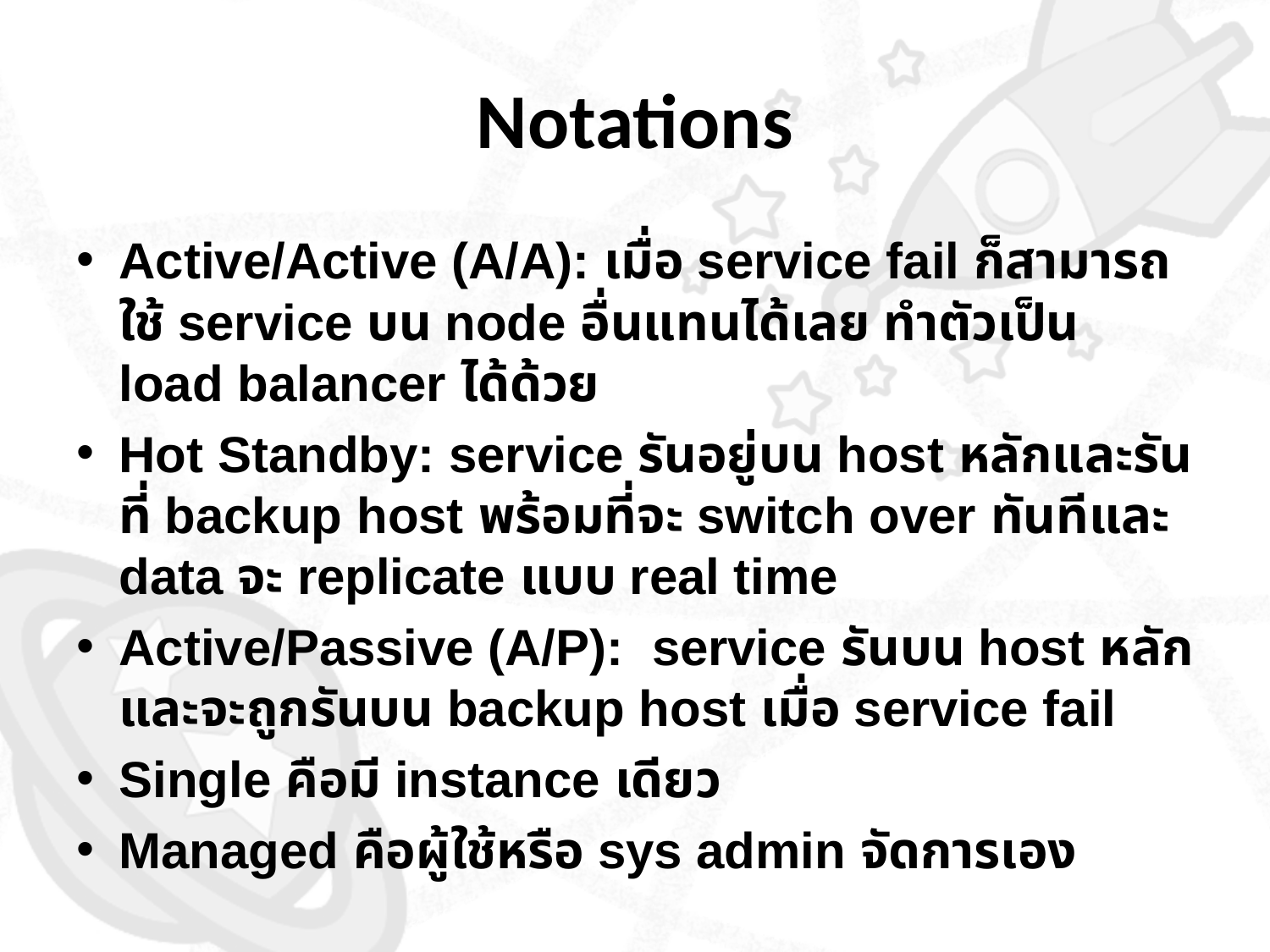

# Notations
Active/Active (A/A): เมื่อ service fail ก็สามารถใช้ service บน node อื่นแทนได้เลย ทำตัวเป็น load balancer ได้ด้วย
Hot Standby: service รันอยู่บน host หลักและรันที่ backup host พร้อมที่จะ switch over ทันทีและ data จะ replicate แบบ real time
Active/Passive (A/P):  service รันบน host หลัก และจะถูกรันบน backup host เมื่อ service fail
Single คือมี instance เดียว
Managed คือผู้ใช้หรือ sys admin จัดการเอง